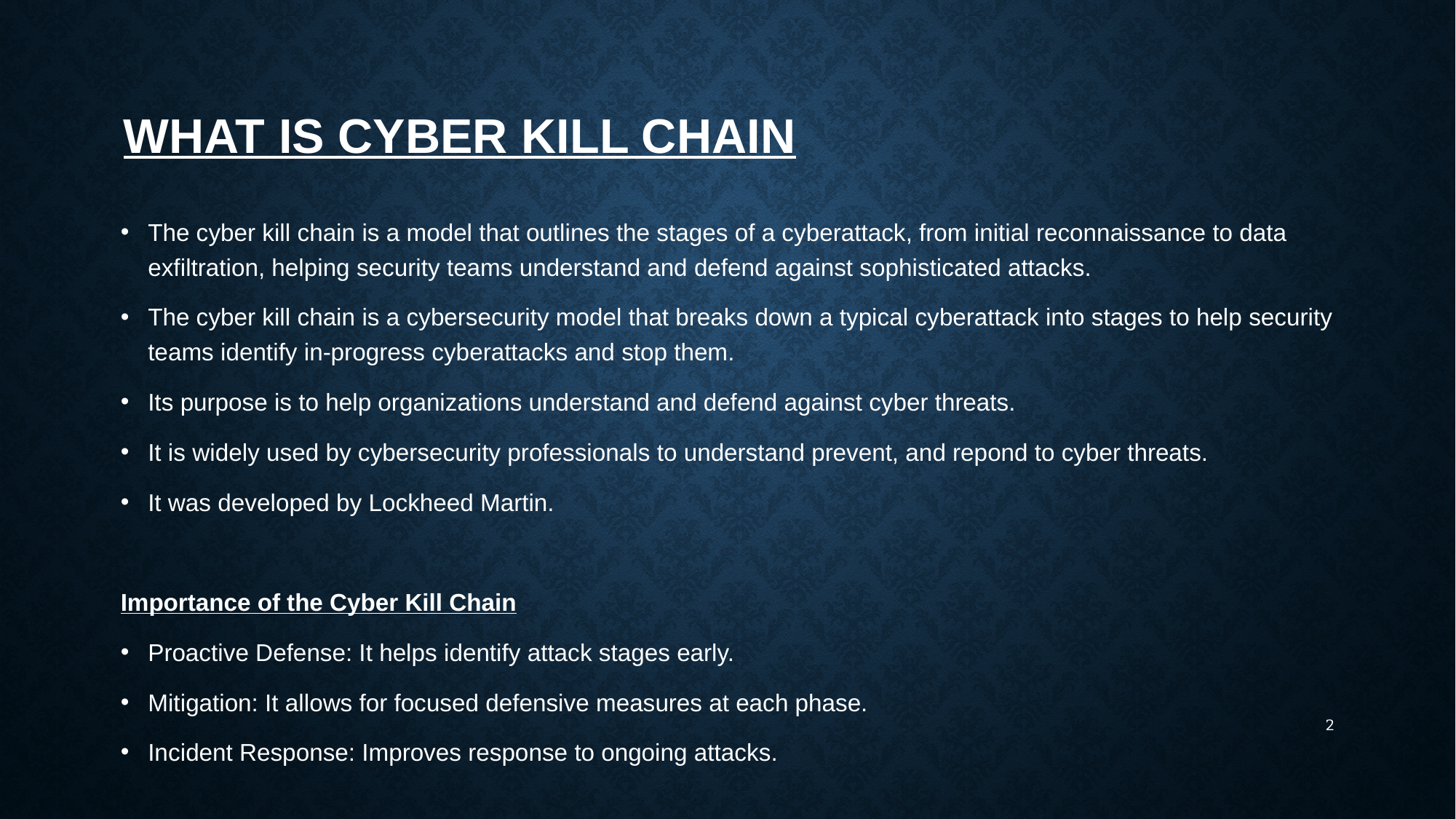

# What is Cyber Kill Chain
The cyber kill chain is a model that outlines the stages of a cyberattack, from initial reconnaissance to data exfiltration, helping security teams understand and defend against sophisticated attacks.
The cyber kill chain is a cybersecurity model that breaks down a typical cyberattack into stages to help security teams identify in-progress cyberattacks and stop them.
Its purpose is to help organizations understand and defend against cyber threats.
It is widely used by cybersecurity professionals to understand prevent, and repond to cyber threats.
It was developed by Lockheed Martin.

Importance of the Cyber Kill Chain
Proactive Defense: It helps identify attack stages early.
Mitigation: It allows for focused defensive measures at each phase.
Incident Response: Improves response to ongoing attacks.
2